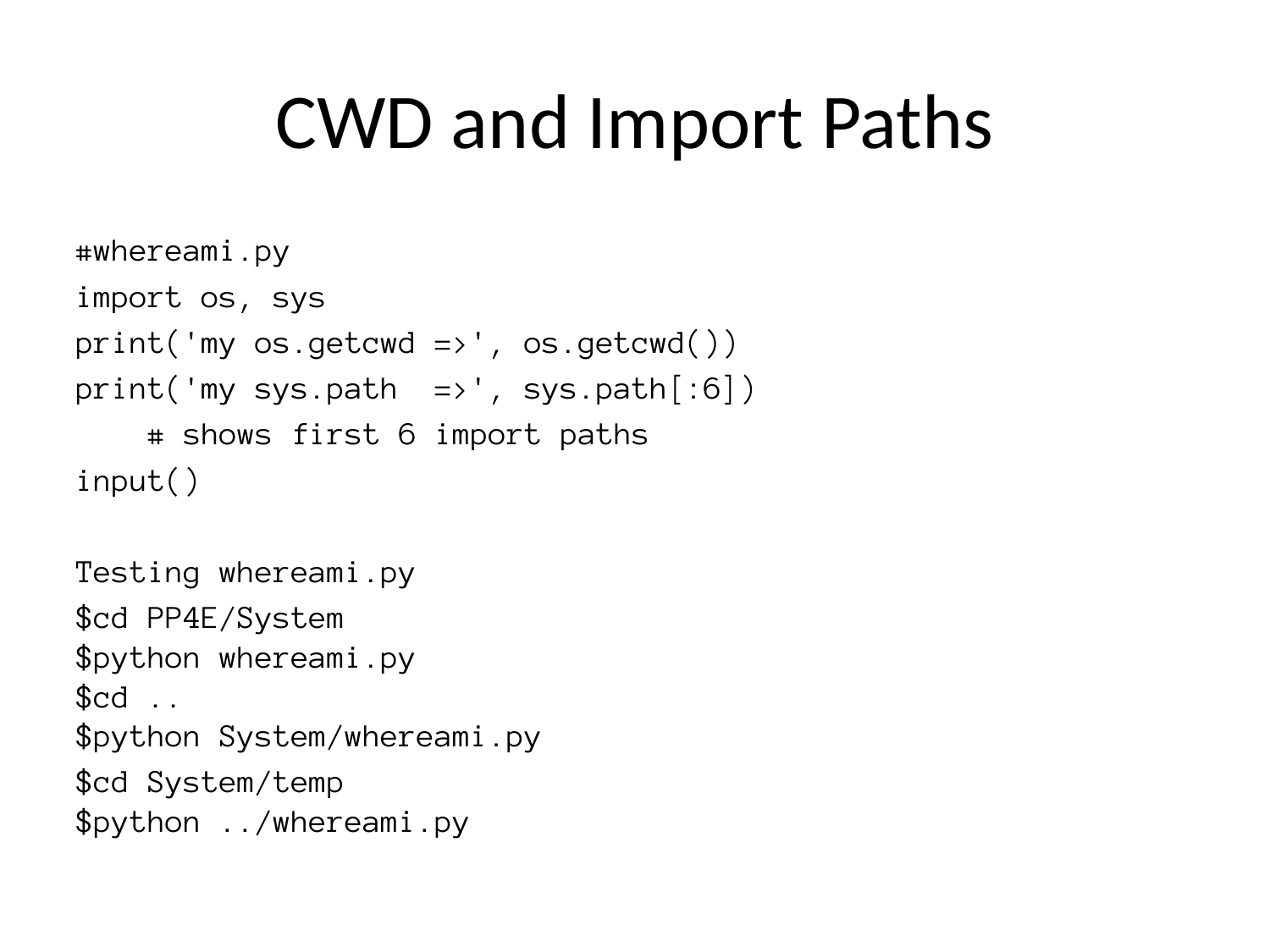

# CWD and Import Paths
#whereami.py
import os, sys
print('my os.getcwd =>', os.getcwd())
print('my sys.path  =>', sys.path[:6])
    # shows first 6 import paths
input()

Testing whereami.py
$cd PP4E/System
$python whereami.py
$cd ..
$python System/whereami.py
$cd System/temp
$python ../whereami.py